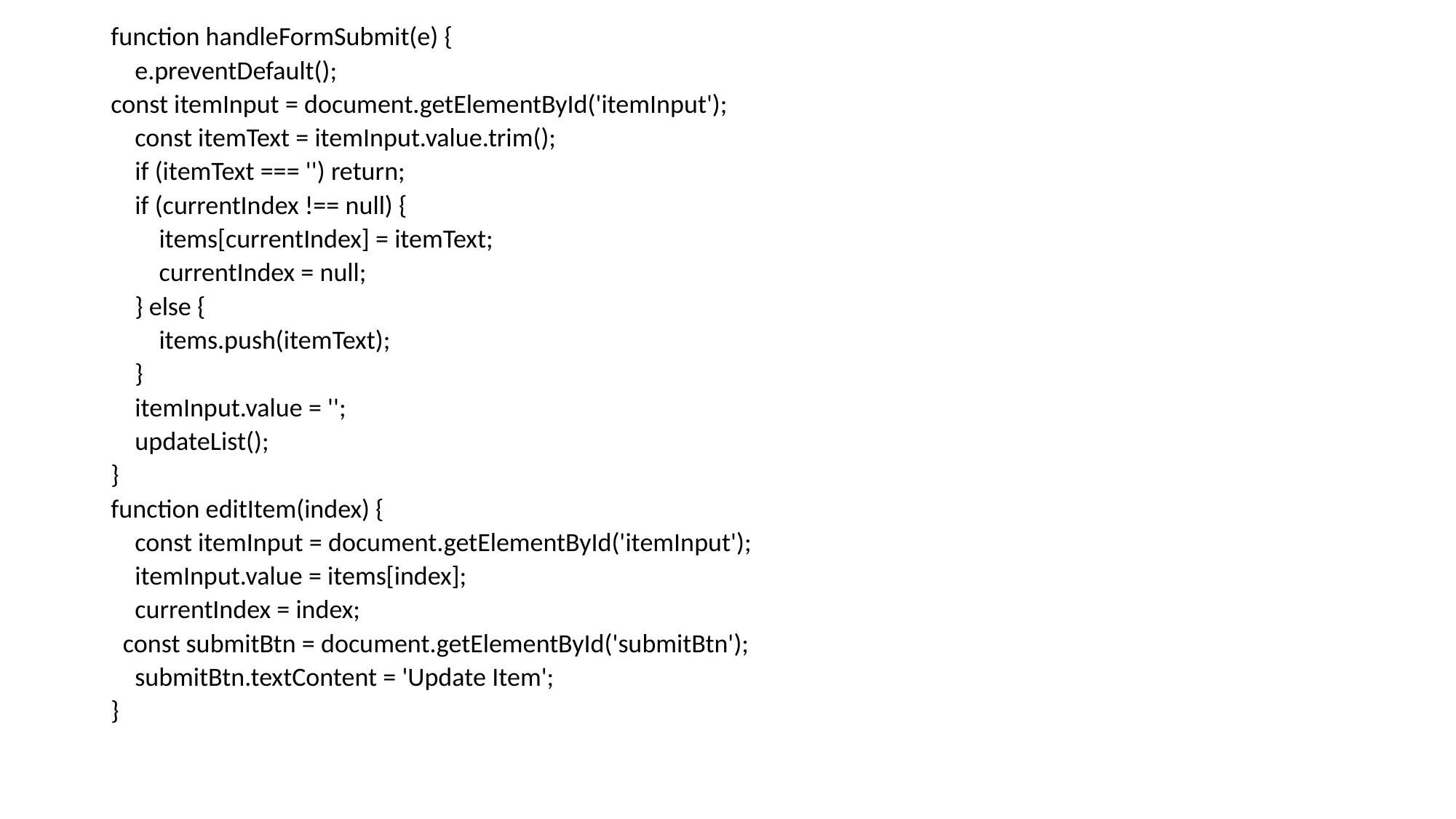

function handleFormSubmit(e) {
    e.preventDefault();
const itemInput = document.getElementById('itemInput');
    const itemText = itemInput.value.trim();
    if (itemText === '') return;
    if (currentIndex !== null) {
        items[currentIndex] = itemText;
        currentIndex = null;
    } else {
        items.push(itemText);
    }
    itemInput.value = '';
    updateList();
}
function editItem(index) {
    const itemInput = document.getElementById('itemInput');
    itemInput.value = items[index];
    currentIndex = index;
  const submitBtn = document.getElementById('submitBtn');
    submitBtn.textContent = 'Update Item';
}